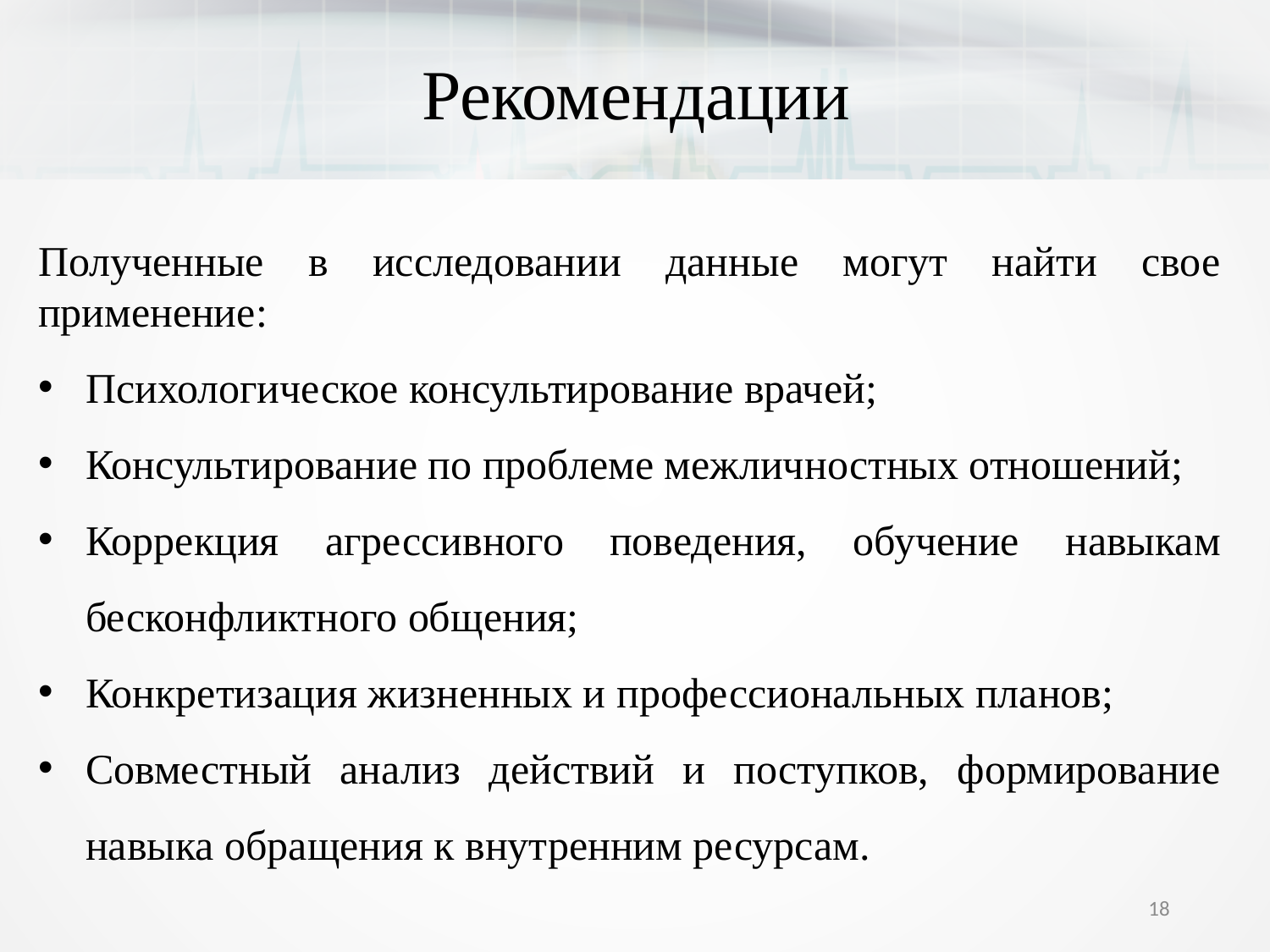

# Рекомендации
Полученные в исследовании данные могут найти свое применение:
Психологическое консультирование врачей;
Консультирование по проблеме межличностных отношений;
Коррекция агрессивного поведения, обучение навыкам бесконфликтного общения;
Конкретизация жизненных и профессиональных планов;
Совместный анализ действий и поступков, формирование навыка обращения к внутренним ресурсам.

18